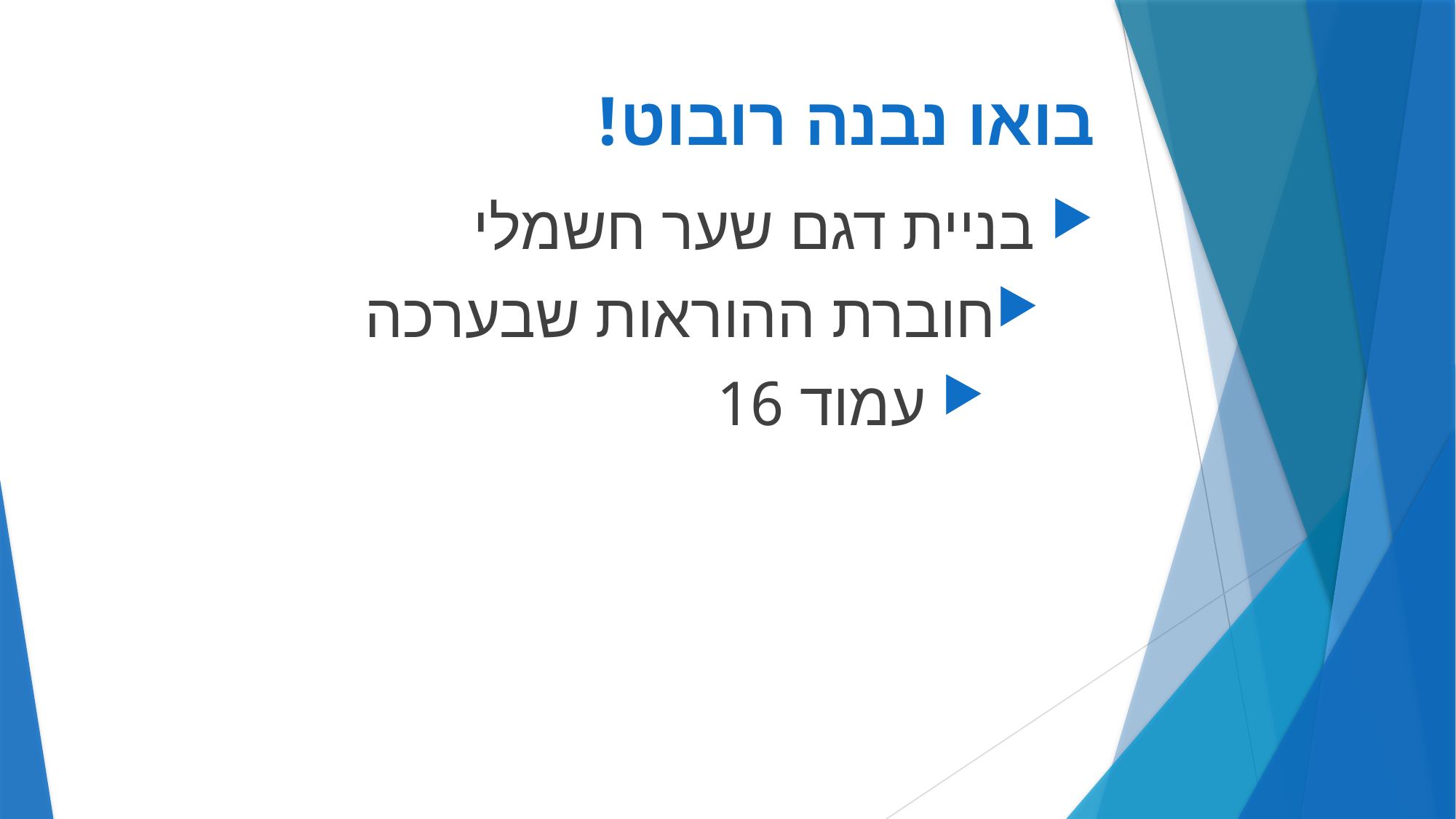

# בואו נבנה רובוט!
 בניית דגם שער חשמלי
חוברת ההוראות שבערכה
 עמוד 16